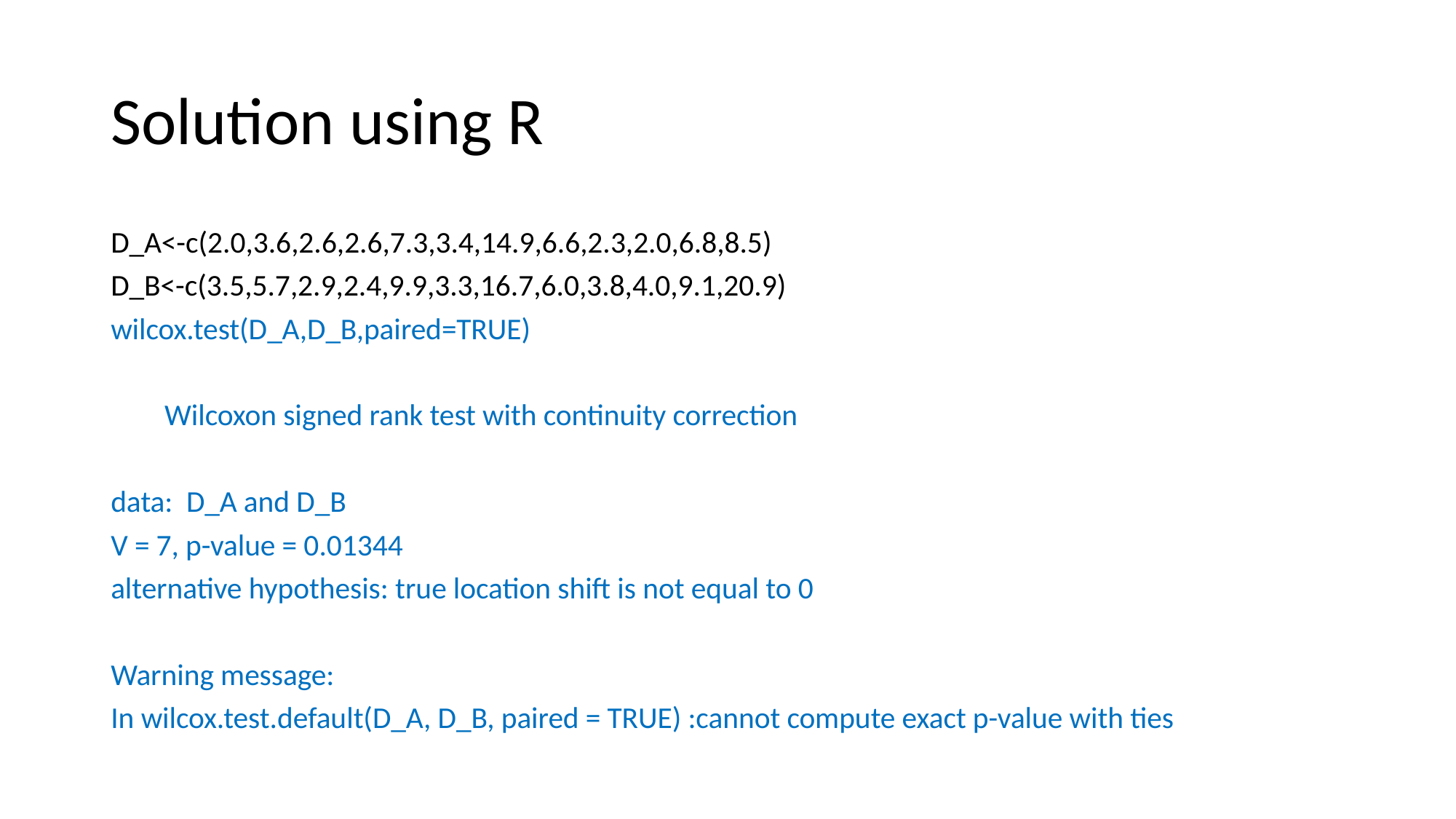

# Solution using R
D_A<-c(2.0,3.6,2.6,2.6,7.3,3.4,14.9,6.6,2.3,2.0,6.8,8.5)
D_B<-c(3.5,5.7,2.9,2.4,9.9,3.3,16.7,6.0,3.8,4.0,9.1,20.9)
wilcox.test(D_A,D_B,paired=TRUE)

        Wilcoxon signed rank test with continuity correction

data:  D_A and D_B
V = 7, p-value = 0.01344
alternative hypothesis: true location shift is not equal to 0

Warning message:
In wilcox.test.default(D_A, D_B, paired = TRUE) :cannot compute exact p-value with ties